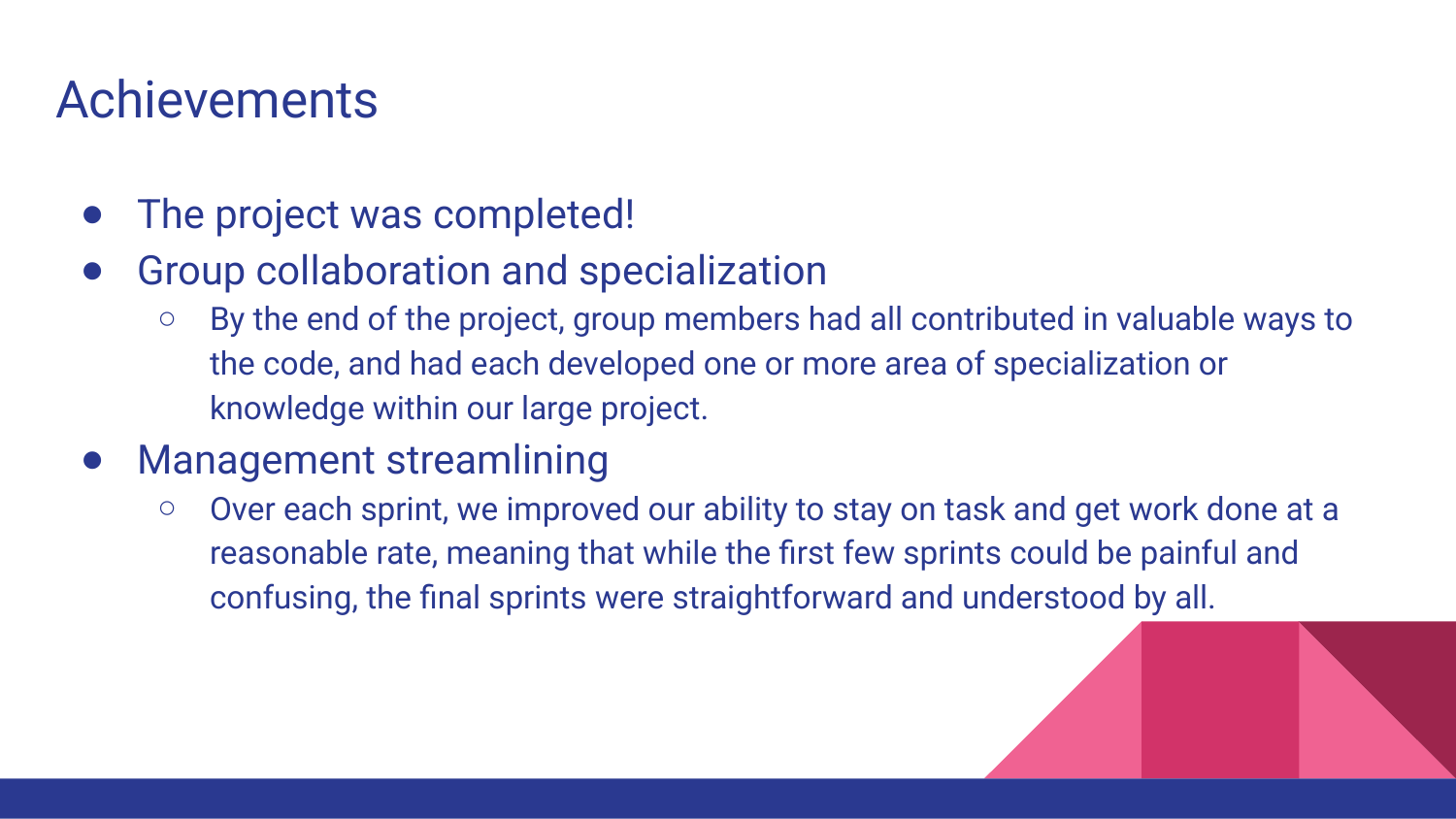

# Achievements
The project was completed!
Group collaboration and specialization
By the end of the project, group members had all contributed in valuable ways to the code, and had each developed one or more area of specialization or knowledge within our large project.
Management streamlining
Over each sprint, we improved our ability to stay on task and get work done at a reasonable rate, meaning that while the first few sprints could be painful and confusing, the final sprints were straightforward and understood by all.